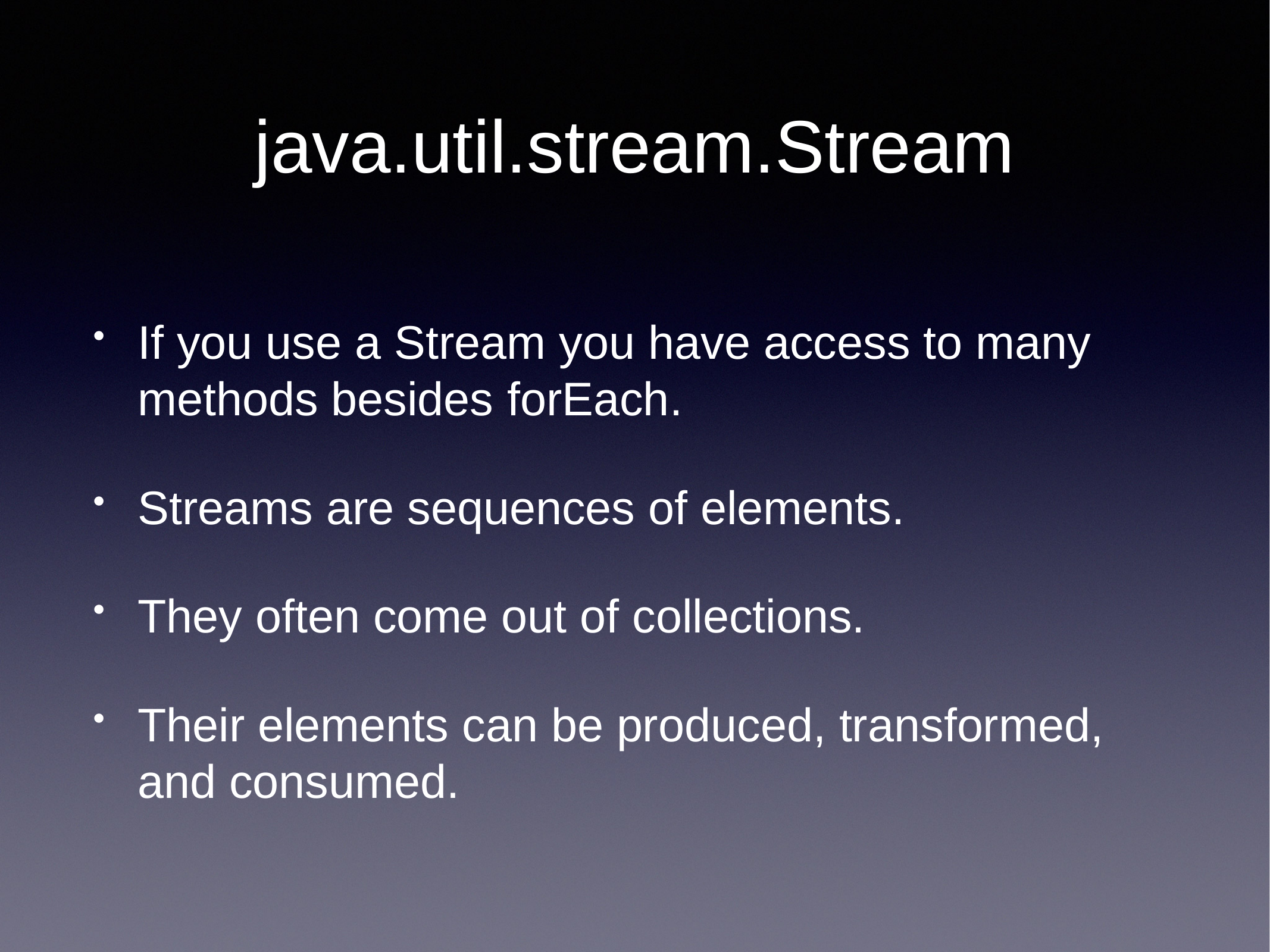

# java.util.stream.Stream
If you use a Stream you have access to many methods besides forEach.
Streams are sequences of elements.
They often come out of collections.
Their elements can be produced, transformed, and consumed.